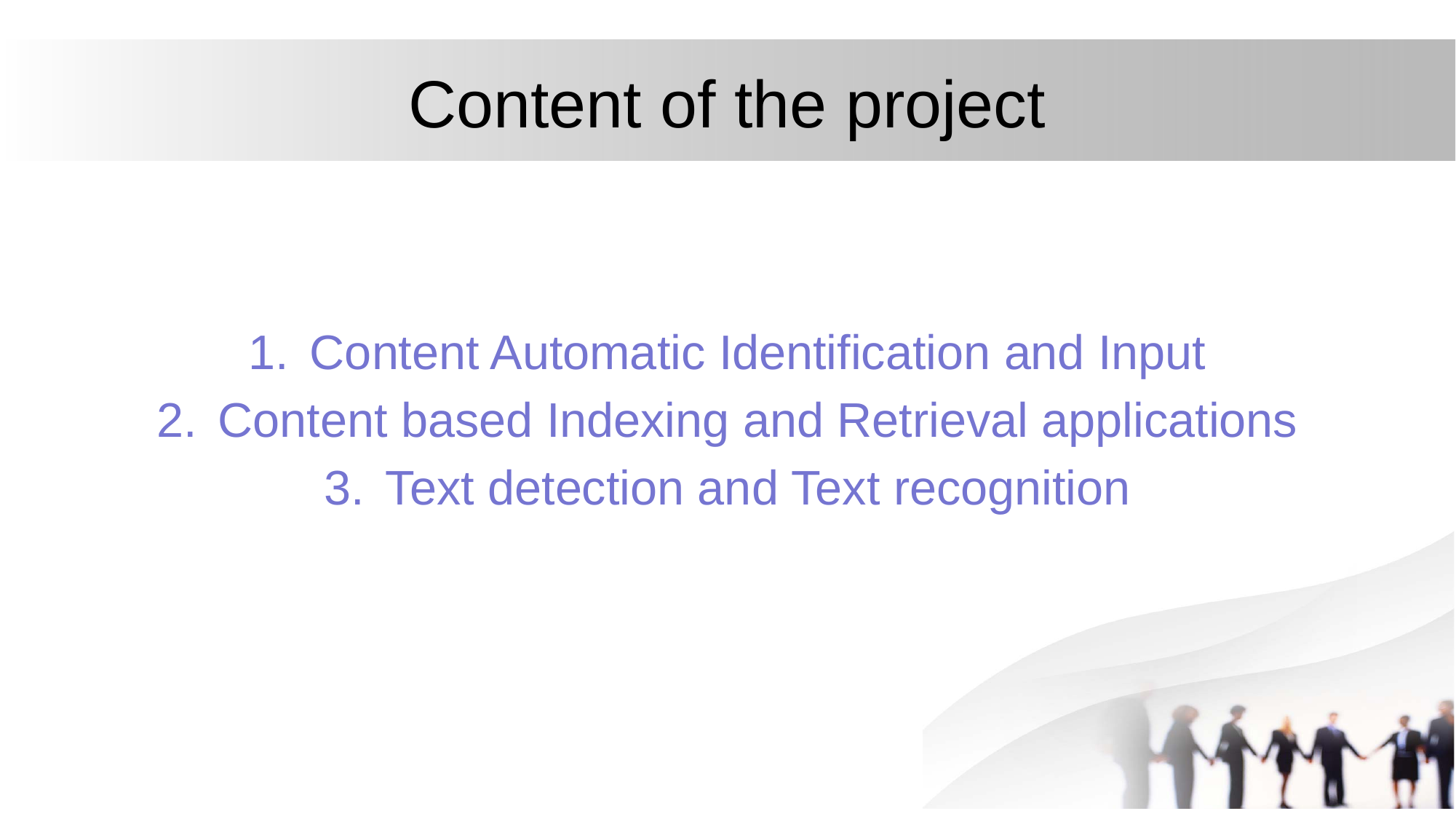

Content of the project
Content Automatic Identification and Input
Content based Indexing and Retrieval applications
Text detection and Text recognition